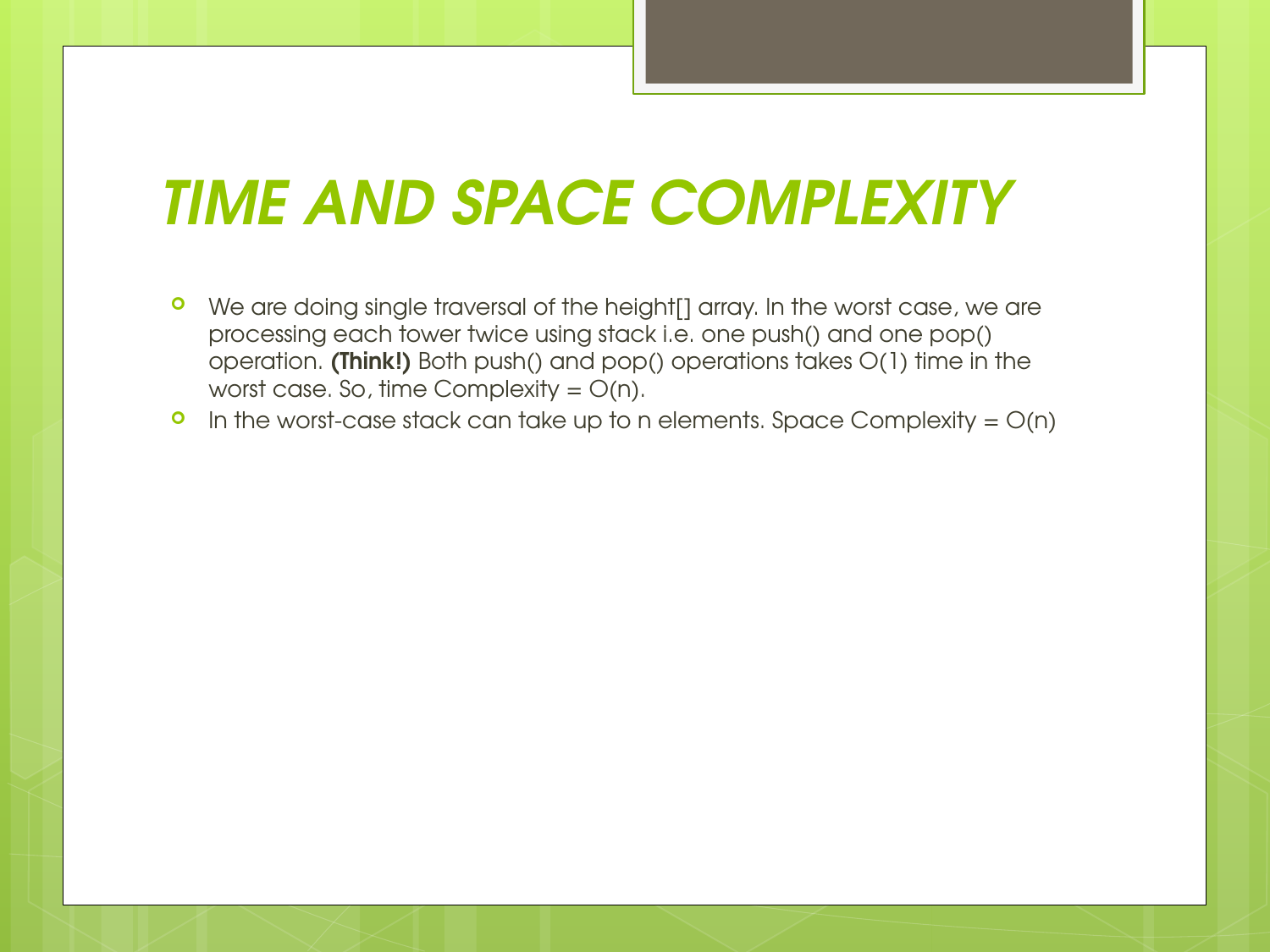

# TIME AND SPACE COMPLEXITY
We are doing single traversal of the height[] array. In the worst case, we are processing each tower twice using stack i.e. one push() and one pop() operation. (Think!) Both push() and pop() operations takes O(1) time in the worst case. So, time Complexity = O(n).
In the worst-case stack can take up to n elements. Space Complexity = O(n)